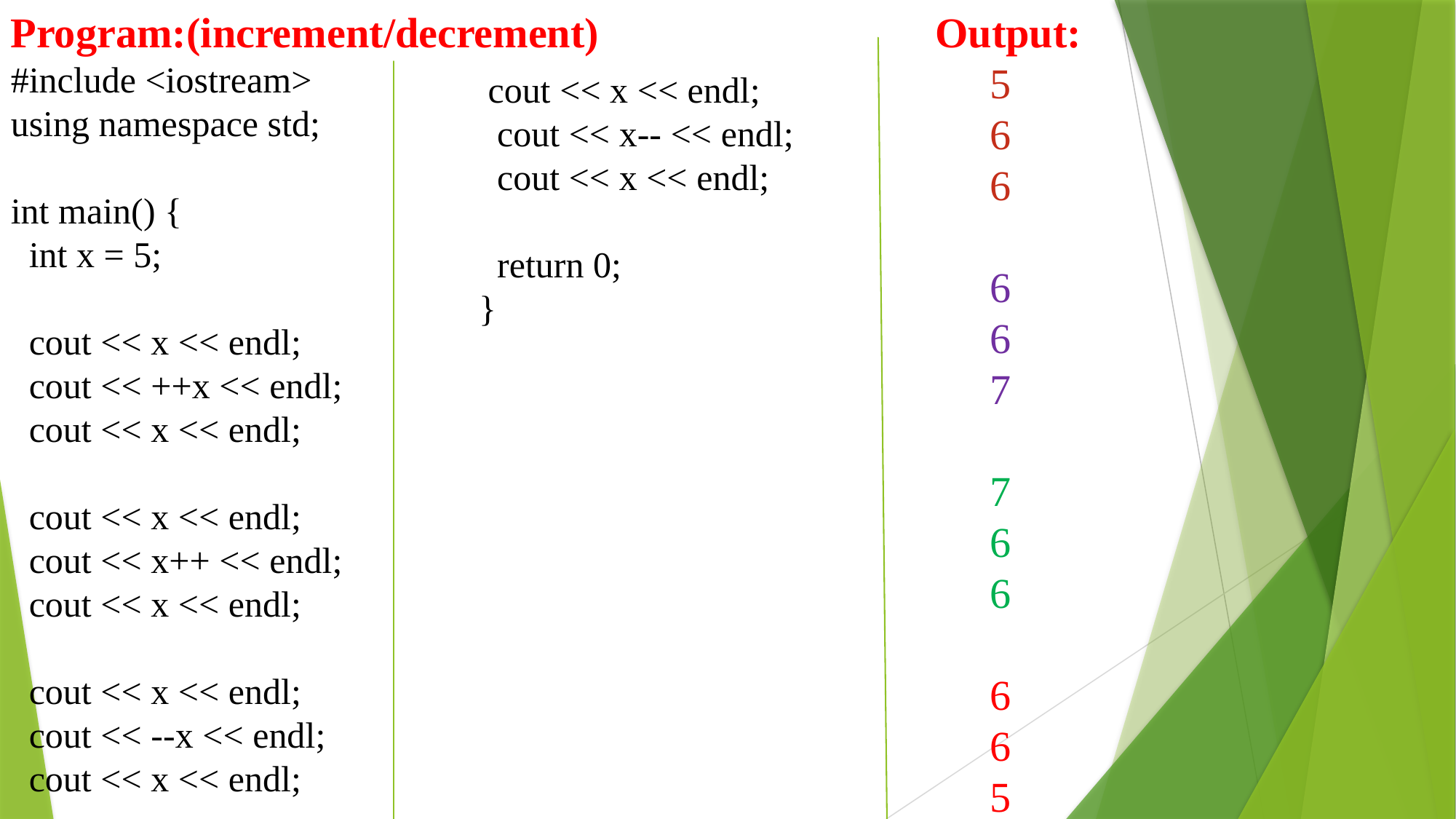

Program:(increment/decrement)
#include <iostream>
using namespace std;

int main() {
  int x = 5;

  cout << x << endl;
  cout << ++x << endl;
  cout << x << endl;

  cout << x << endl;
  cout << x++ << endl;
  cout << x << endl;

  cout << x << endl;
  cout << --x << endl;
  cout << x << endl;

Output:
5
6
6

6
6
7

7
6
6

6
6
5

 cout << x << endl;
  cout << x-- << endl;
  cout << x << endl;

  return 0;
}